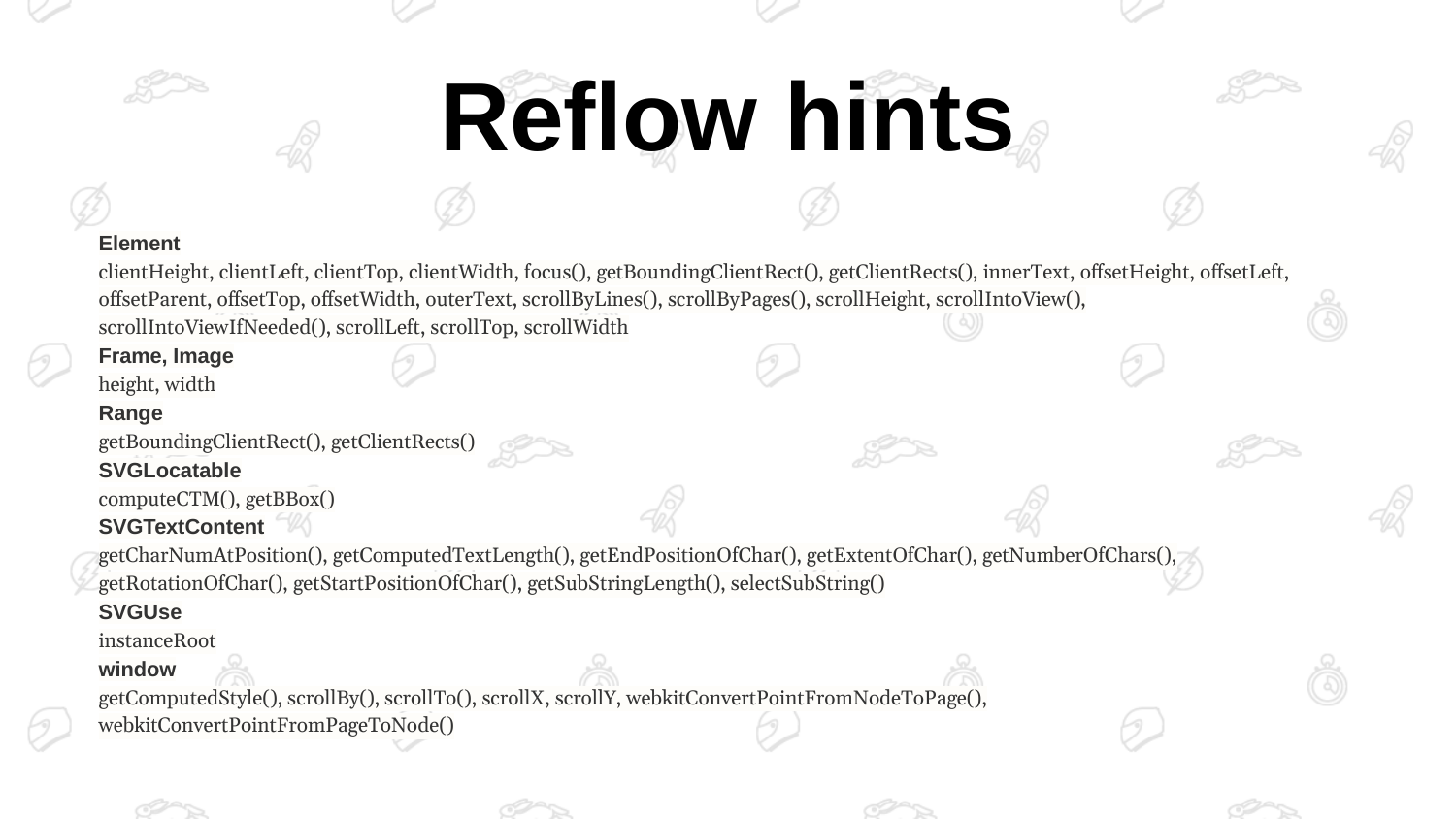

# Reflow hints
Element
clientHeight, clientLeft, clientTop, clientWidth, focus(), getBoundingClientRect(), getClientRects(), innerText, offsetHeight, offsetLeft, offsetParent, offsetTop, offsetWidth, outerText, scrollByLines(), scrollByPages(), scrollHeight, scrollIntoView(), scrollIntoViewIfNeeded(), scrollLeft, scrollTop, scrollWidth
Frame, Image
height, width
Range
getBoundingClientRect(), getClientRects()
SVGLocatable
computeCTM(), getBBox()
SVGTextContent
getCharNumAtPosition(), getComputedTextLength(), getEndPositionOfChar(), getExtentOfChar(), getNumberOfChars(), getRotationOfChar(), getStartPositionOfChar(), getSubStringLength(), selectSubString()
SVGUse
instanceRoot
window
getComputedStyle(), scrollBy(), scrollTo(), scrollX, scrollY, webkitConvertPointFromNodeToPage(), webkitConvertPointFromPageToNode()